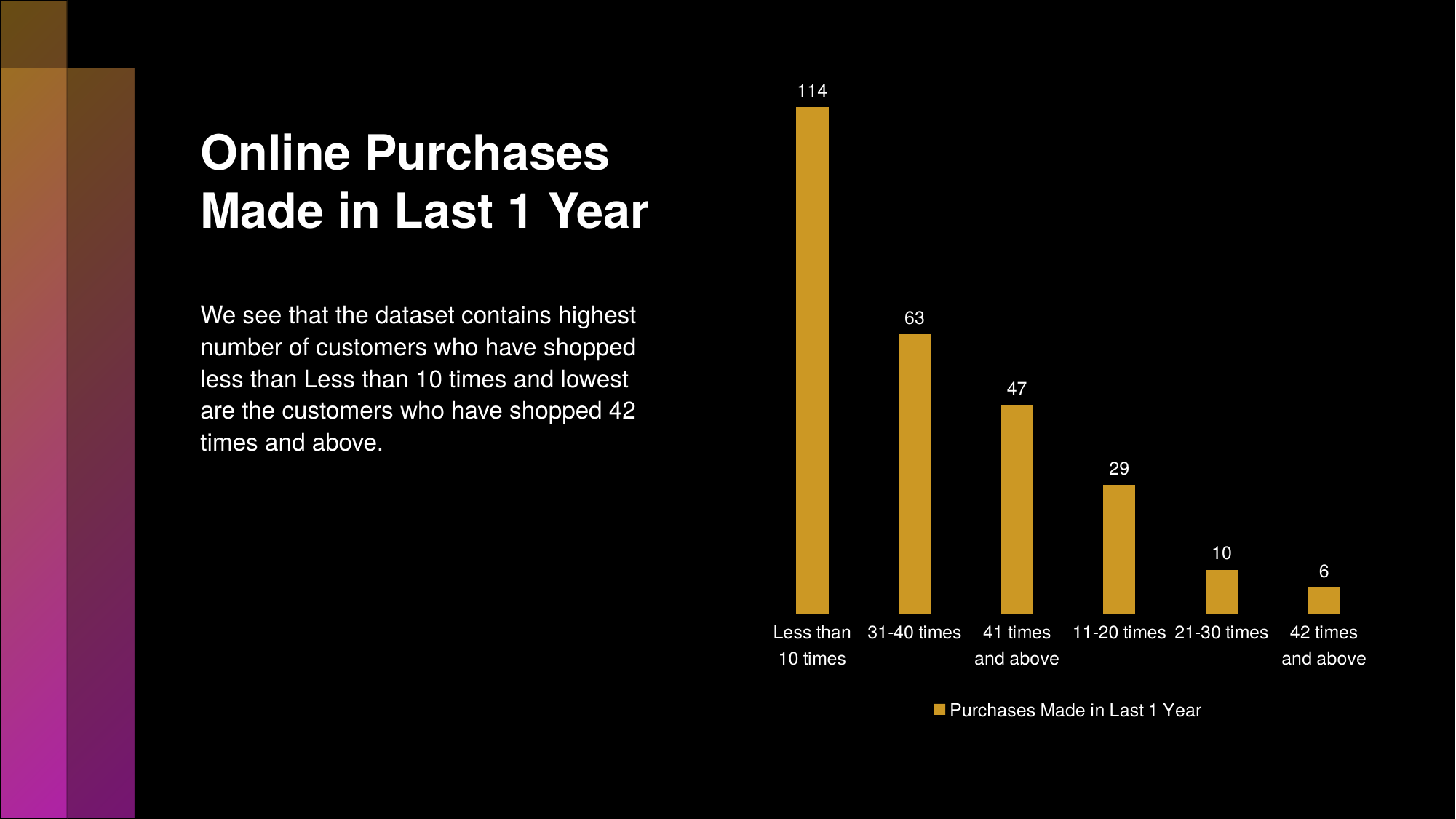

# Online Purchases Made in Last 1 Year

### Chart

| Category | Purchases Made in Last 1 Year |
|---|---|
| Less than 10 times | 114.0 |
| 31-40 times  | 63.0 |
| 41 times and above | 47.0 |
| 11-20 times  | 29.0 |
| 21-30 times | 10.0 |
| 42 times and above | 6.0 |
We see that the dataset contains highest number of customers who have shopped less than Less than 10 times and lowest are the customers who have shopped 42 times and above.